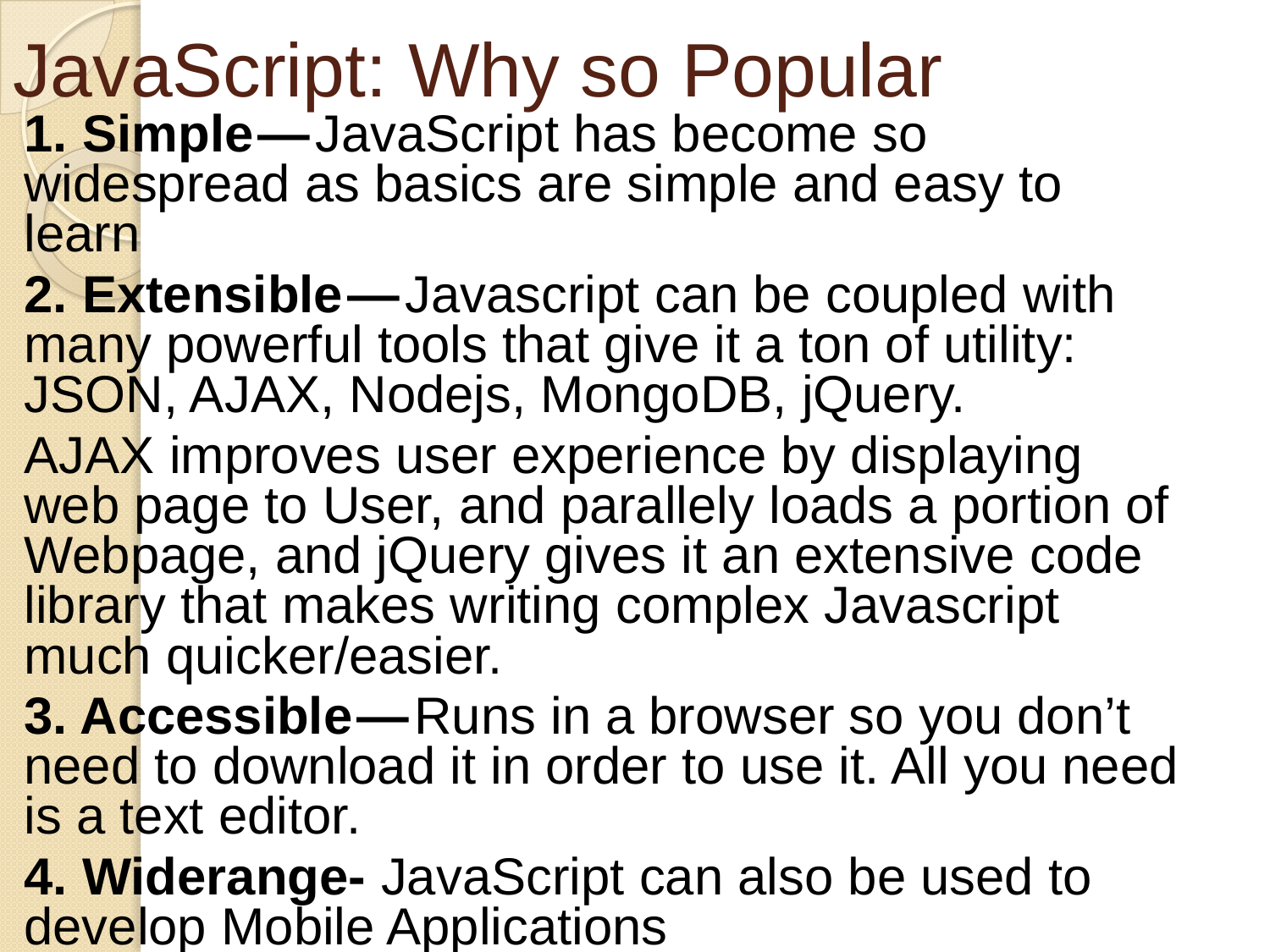

# JavaScript: Why so Popular
1. Simple — JavaScript has become so widespread as basics are simple and easy to learn
2. Extensible — Javascript can be coupled with many powerful tools that give it a ton of utility: JSON, AJAX, Nodejs, MongoDB, jQuery.
AJAX improves user experience by displaying web page to User, and parallely loads a portion of Webpage, and jQuery gives it an extensive code library that makes writing complex Javascript much quicker/easier.
3. Accessible — Runs in a browser so you don’t need to download it in order to use it. All you need is a text editor.
4. Widerange- JavaScript can also be used to develop Mobile Applications